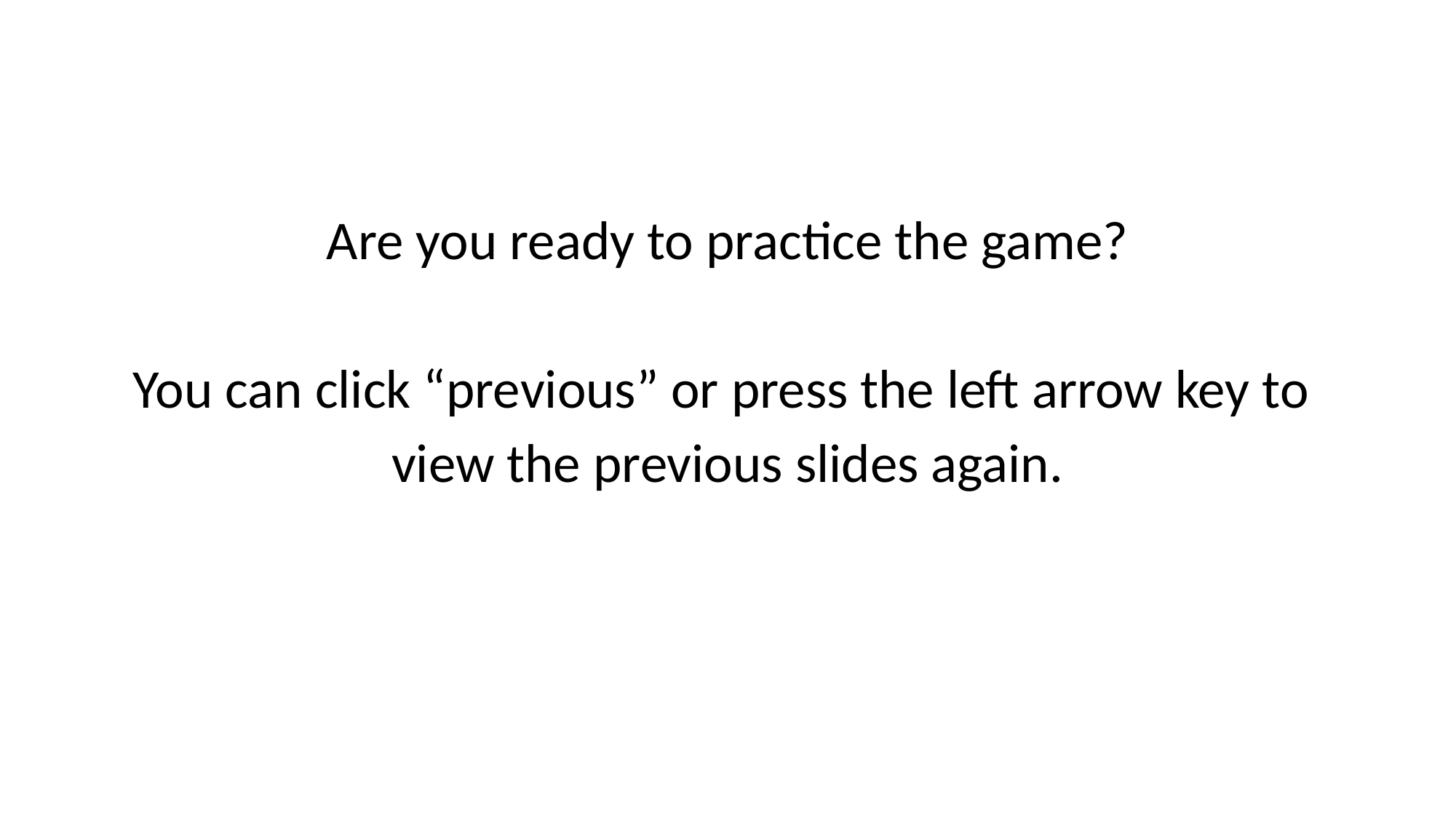

Are you ready to practice the game?

You can click “previous” or press the left arrow key to
view the previous slides again.